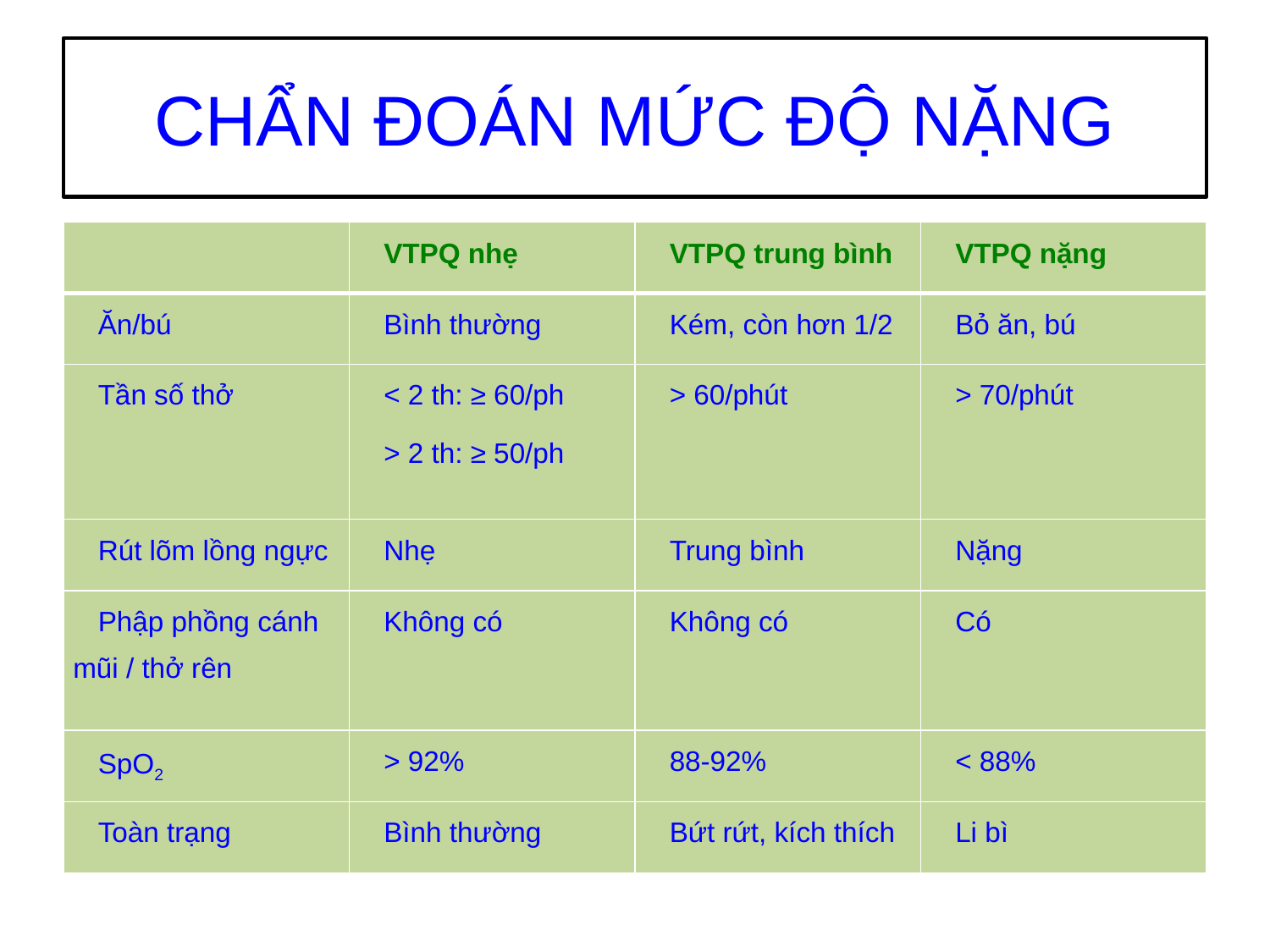

# CHẨN ĐOÁN MỨC ĐỘ NẶNG
|  | VTPQ nhẹ | VTPQ trung bình | VTPQ nặng |
| --- | --- | --- | --- |
| Ăn/bú | Bình thường | Kém, còn hơn 1/2 | Bỏ ăn, bú |
| Tần số thở | < 2 th: ≥ 60/ph > 2 th: ≥ 50/ph | > 60/phút | > 70/phút |
| Rút lõm lồng ngực | Nhẹ | Trung bình | Nặng |
| Phập phồng cánh mũi / thở rên | Không có | Không có | Có |
| SpO2 | > 92% | 88-92% | < 88% |
| Toàn trạng | Bình thường | Bứt rứt, kích thích | Li bì |